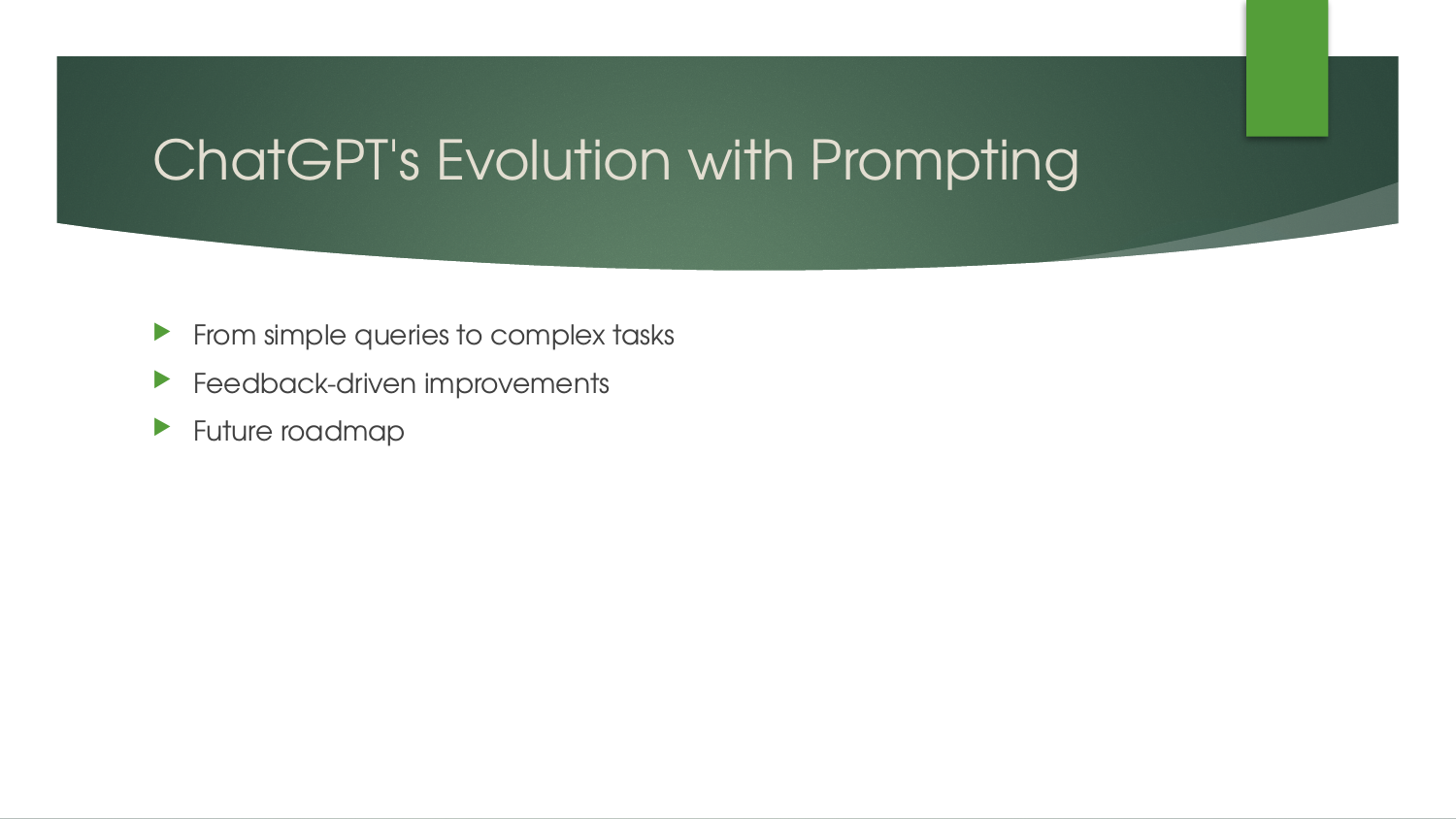

# ChatGPT's Evolution with Prompting
From simple queries to complex tasks
Feedback-driven improvements
Future roadmap